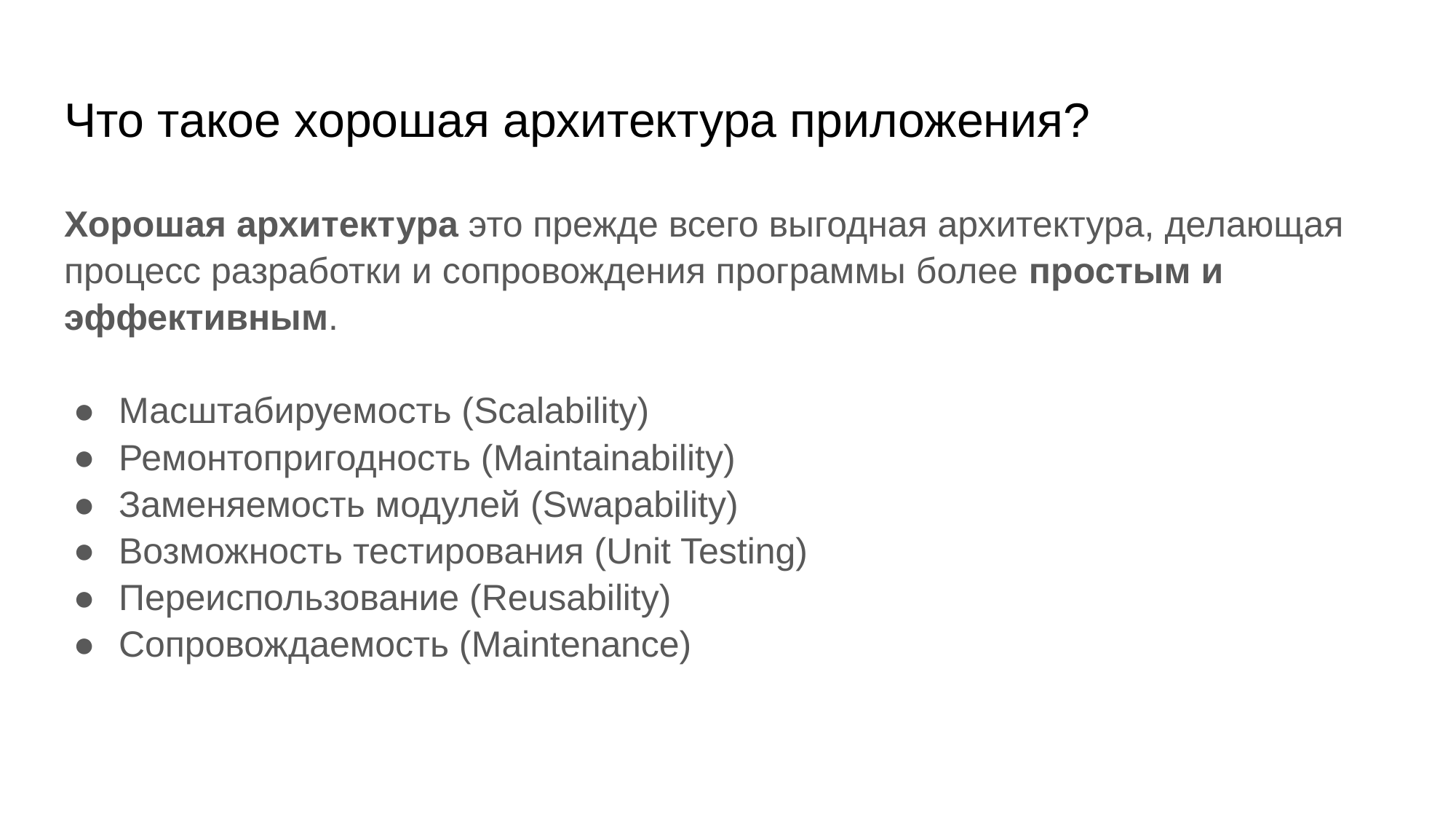

# Что такое хорошая архитектура приложения?

Хорошая архитектура это прежде всего выгодная архитектура, делающая процесс разработки и сопровождения программы более простым и эффективным.

Масштабируемость (Scalability)
Ремонтопригодность (Maintainability)
Заменяемость модулей (Swapability)
Возможность тестирования (Unit Testing)
Переиспользование (Reusability)
Сопровождаемость (Maintenance)